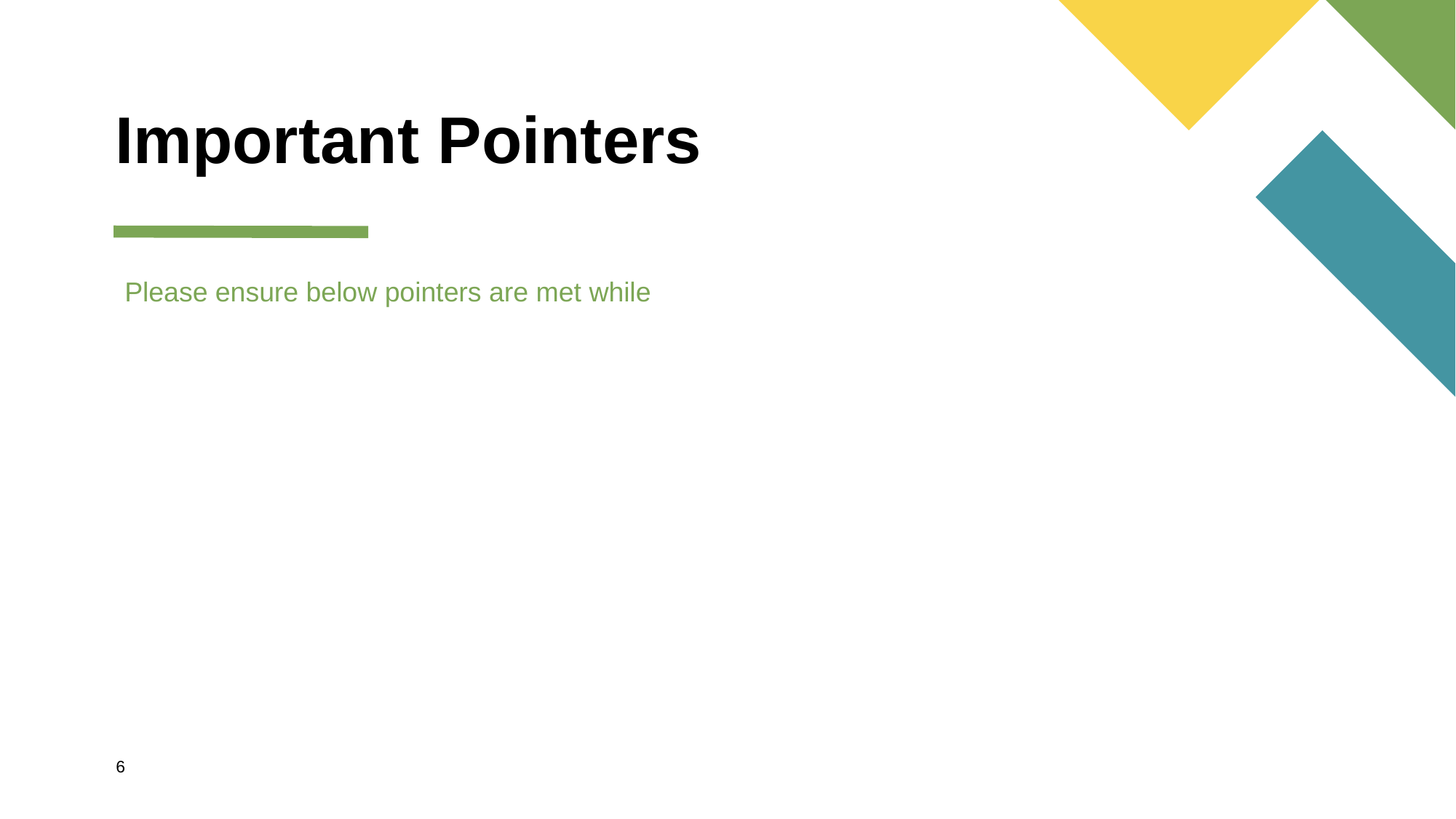

# Important Pointers
Please ensure below pointers are met while

6